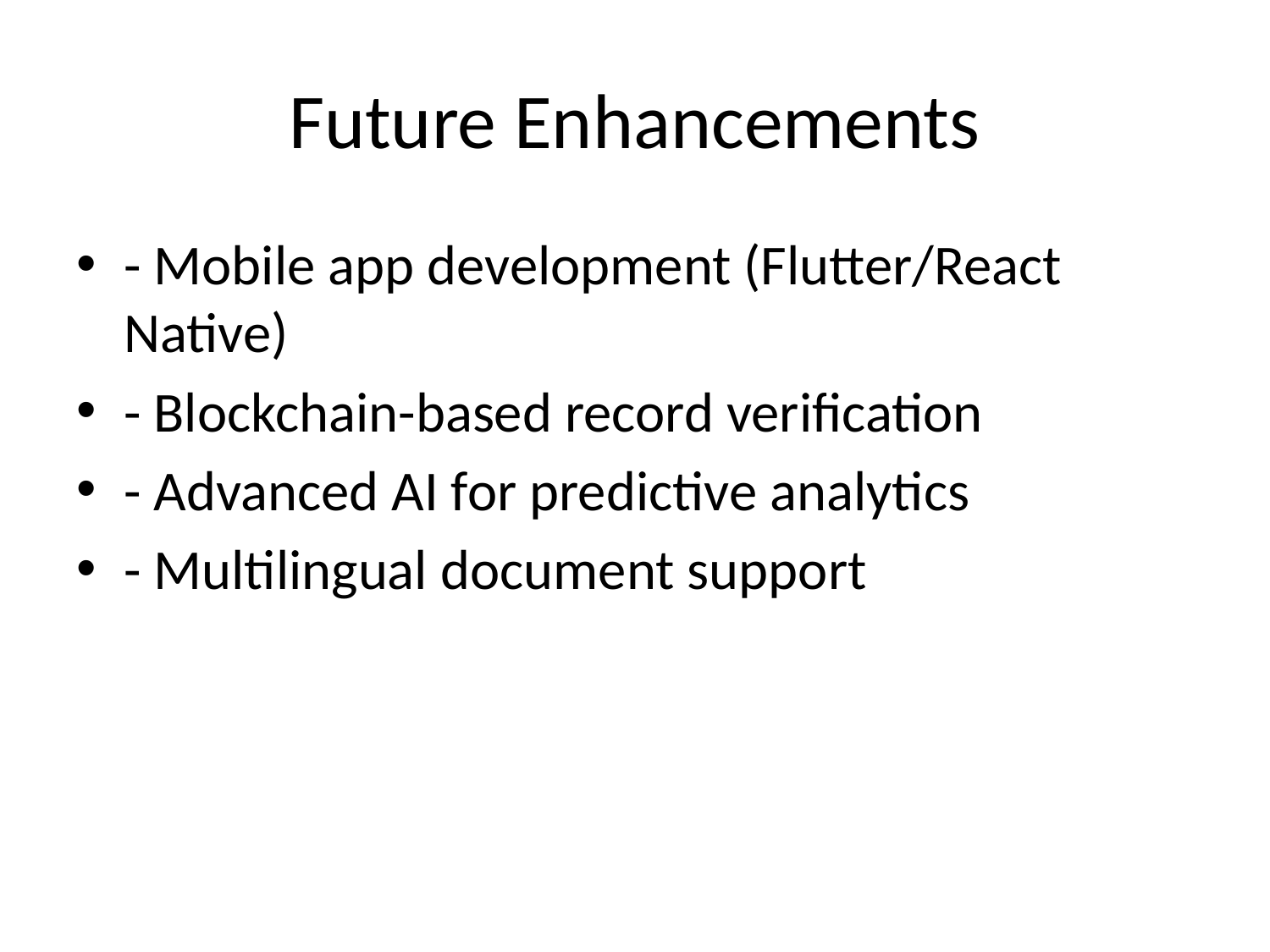

# Future Enhancements
- Mobile app development (Flutter/React Native)
- Blockchain-based record verification
- Advanced AI for predictive analytics
- Multilingual document support